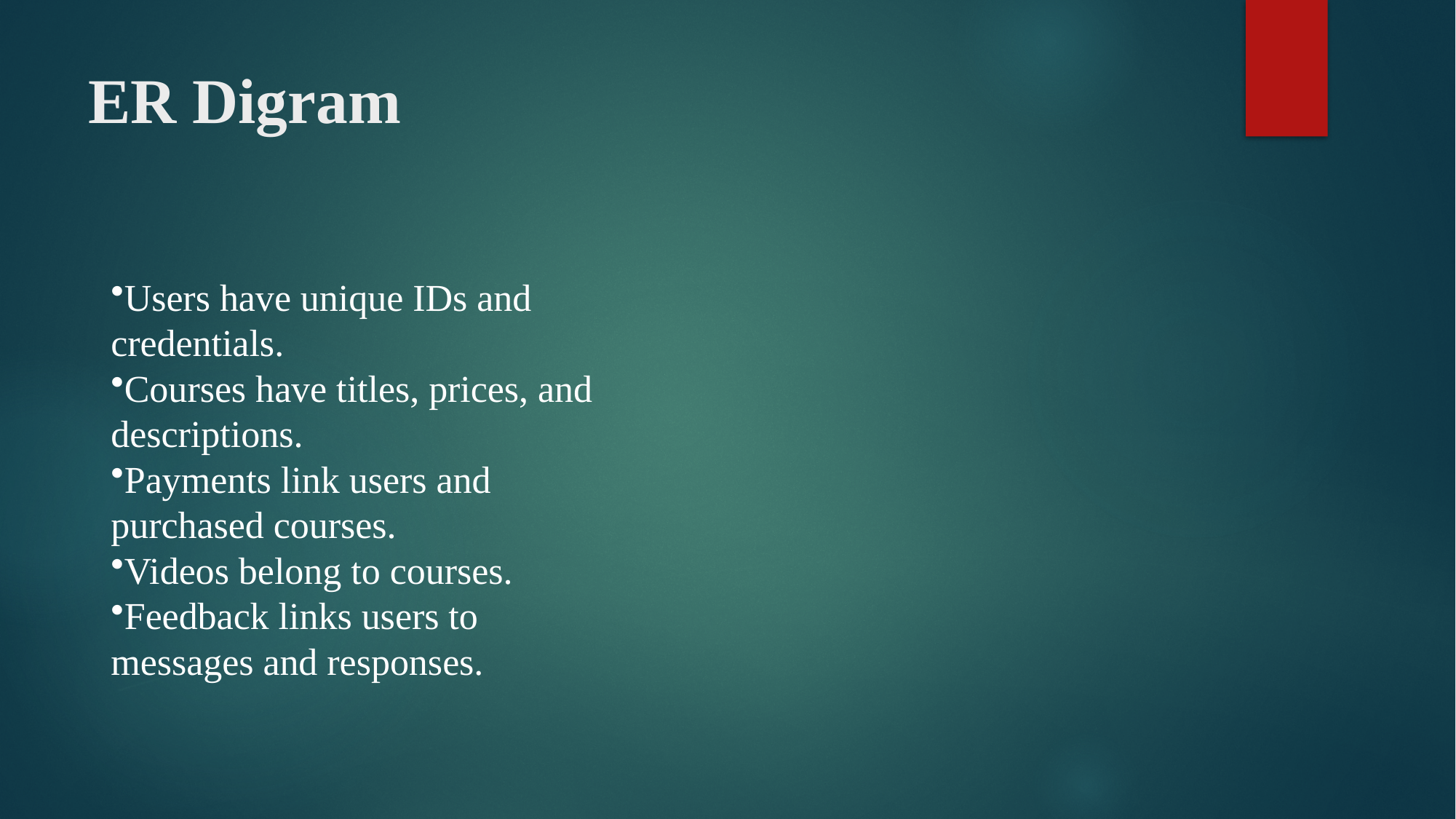

# ER Digram
Users have unique IDs and credentials.
Courses have titles, prices, and descriptions.
Payments link users and purchased courses.
Videos belong to courses.
Feedback links users to messages and responses.